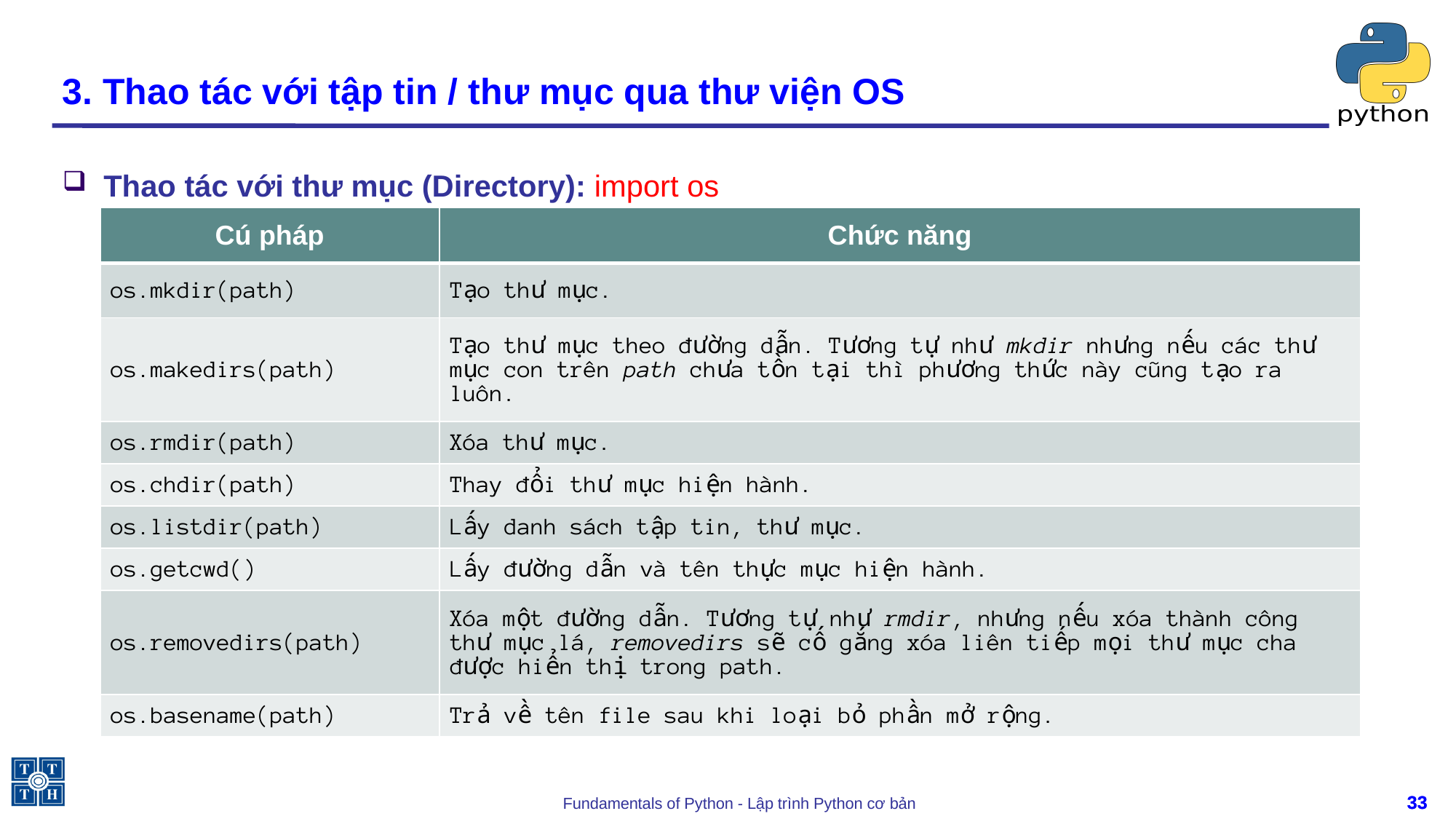

# 3. Thao tác với tập tin / thư mục qua thư viện OS
Thao tác với thư mục (Directory): import os
| Cú pháp | Chức năng |
| --- | --- |
| os.mkdir(path) | Tạo thư mục. |
| os.makedirs(path) | Tạo thư mục theo đường dẫn. Tương tự như mkdir nhưng nếu các thư mục con trên path chưa tồn tại thì phương thức này cũng tạo ra luôn. |
| os.rmdir(path) | Xóa thư mục. |
| os.chdir(path) | Thay đổi thư mục hiện hành. |
| os.listdir(path) | Lấy danh sách tập tin, thư mục. |
| os.getcwd() | Lấy đường dẫn và tên thực mục hiện hành. |
| os.removedirs(path) | Xóa một đường dẫn. Tương tự như rmdir, nhưng nếu xóa thành công thư mục lá, removedirs sẽ cố gắng xóa liên tiếp mọi thư mục cha được hiển thị trong path. |
| os.basename(path) | Trả về tên file sau khi loại bỏ phần mở rộng. |